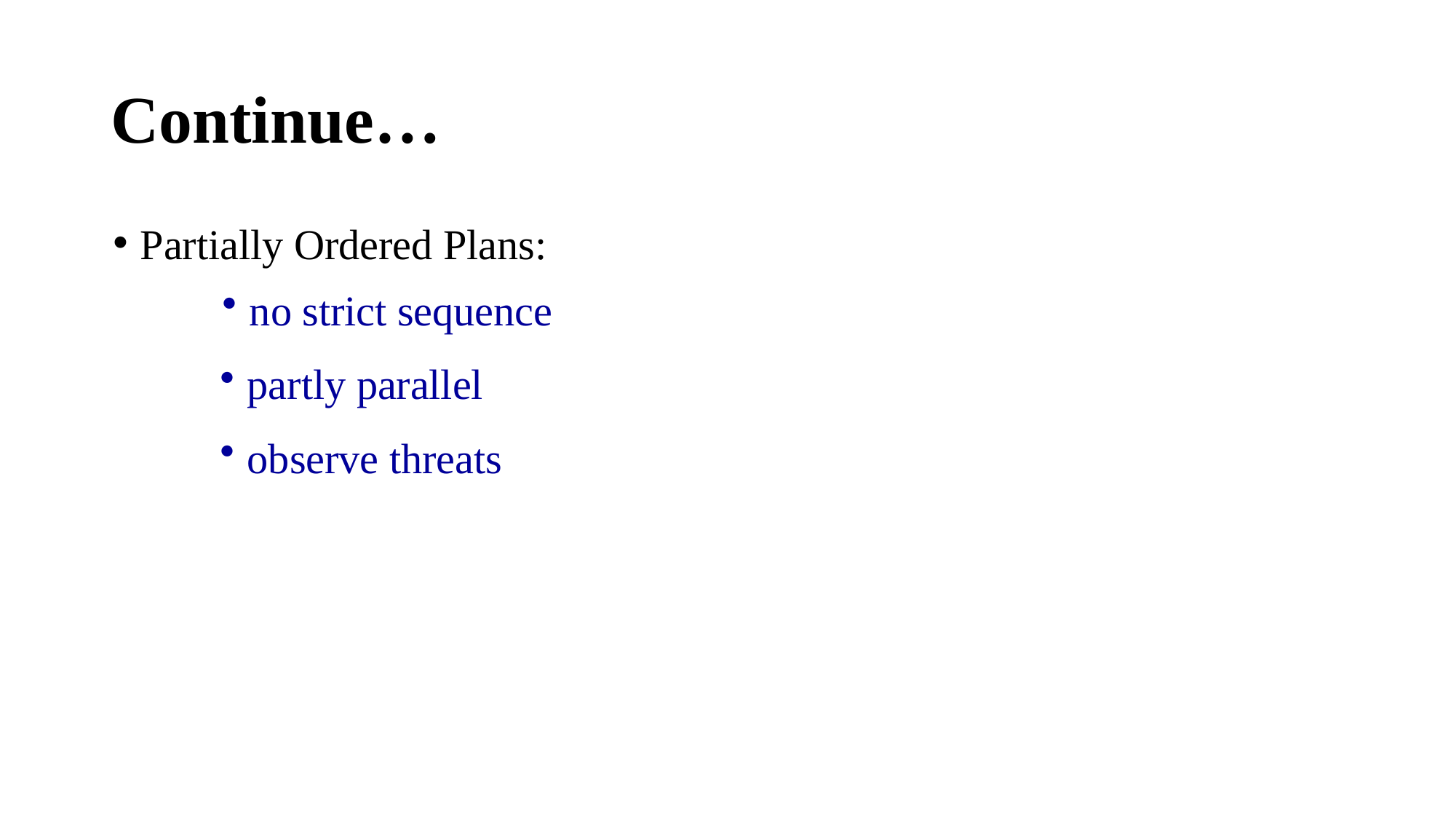

# Continue…
Partially Ordered Plans:
no strict sequence
partly parallel
observe threats